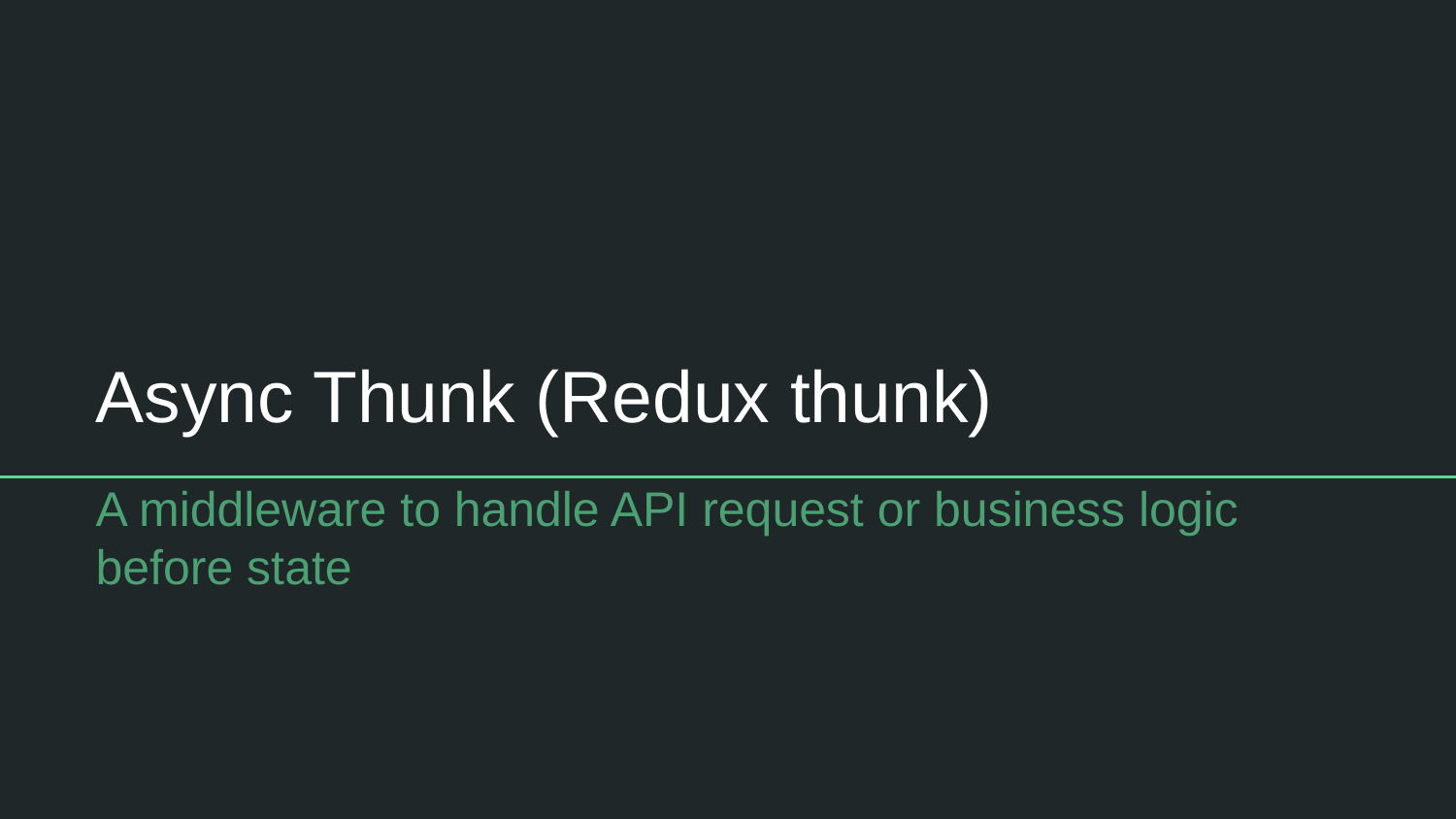

# Async Thunk (Redux thunk)
A middleware to handle API request or business logic before state